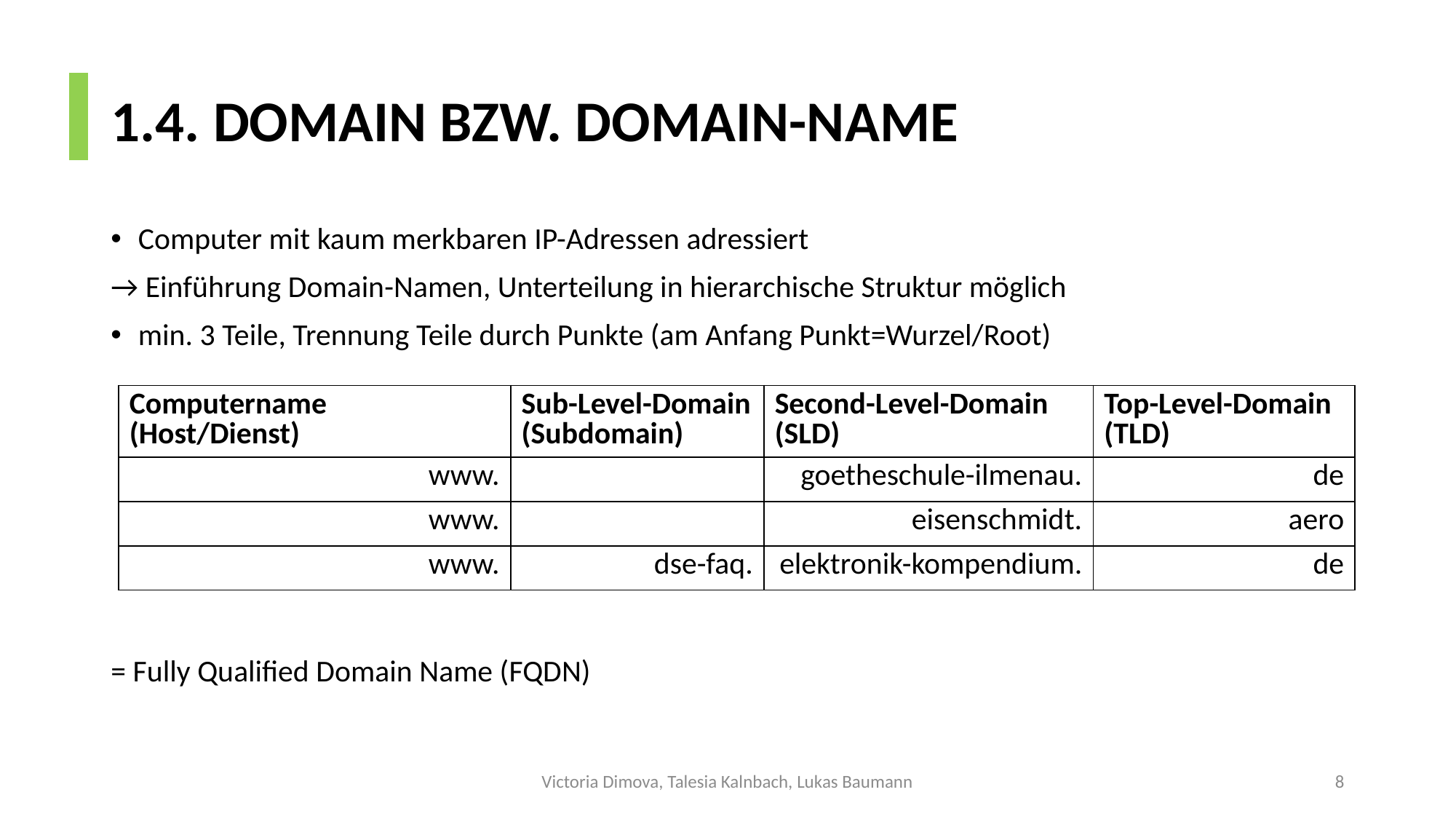

# 1.4. DOMAIN BZW. DOMAIN-NAME

Computer mit kaum merkbaren IP-Adressen adressiert
→ Einführung Domain-Namen, Unterteilung in hierarchische Struktur möglich
min. 3 Teile, Trennung Teile durch Punkte (am Anfang Punkt=Wurzel/Root)

= Fully Qualified Domain Name (FQDN)

| Computername (Host/Dienst) | Sub-Level-Domain (Subdomain) | Second-Level-Domain (SLD) | Top-Level-Domain (TLD) |
| --- | --- | --- | --- |
| www. |  | goetheschule-ilmenau. | de |
| www. |  | eisenschmidt. | aero |
| www. | dse-faq. | elektronik-kompendium. | de |
Victoria Dimova, Talesia Kalnbach, Lukas Baumann
8